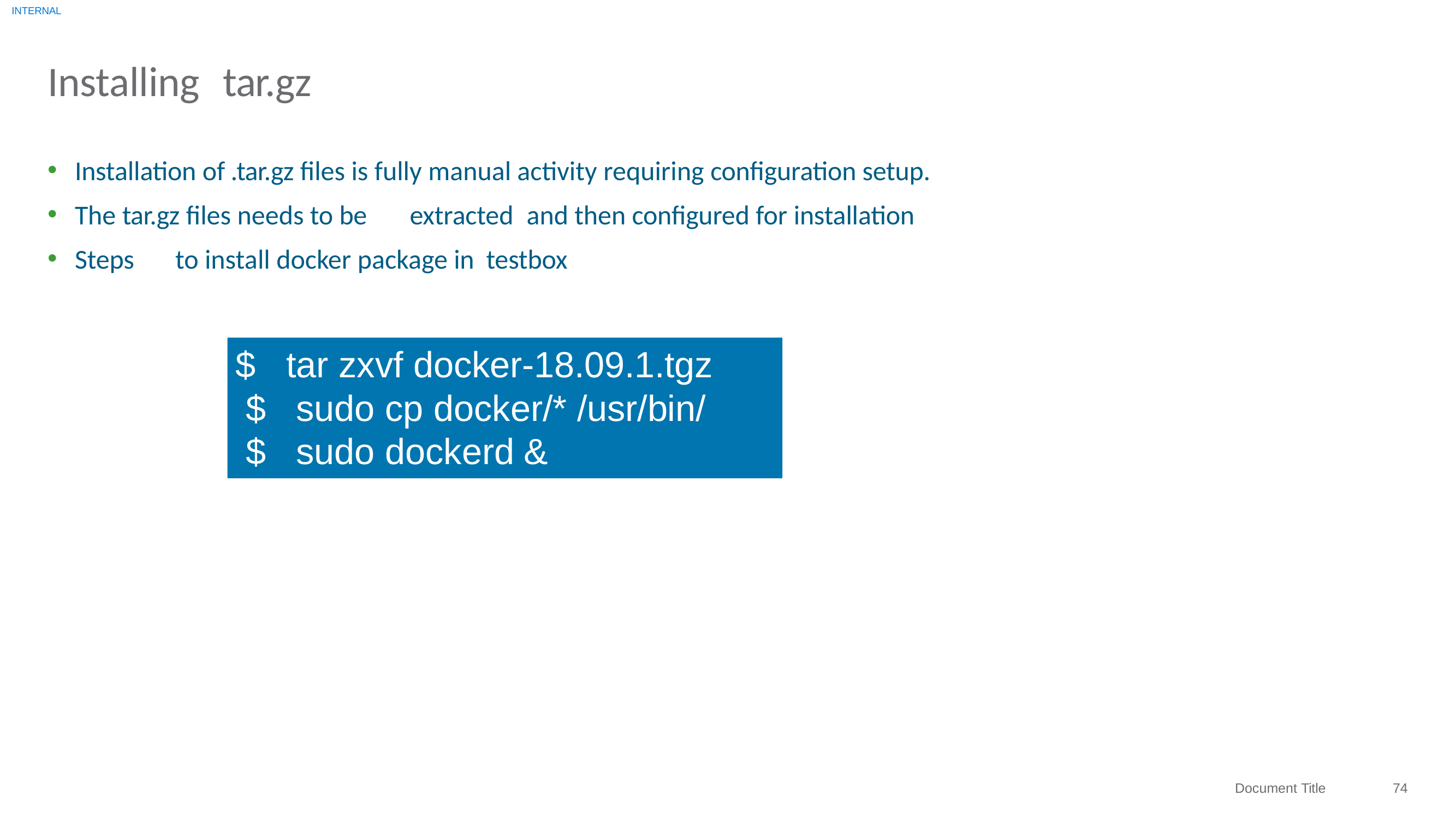

INTERNAL
# Installing	tar.gz
Installation of .tar.gz files is fully manual activity requiring configuration setup.
The tar.gz files needs to be	extracted	and then configured for installation
Steps	to install docker package in	testbox

$	tar zxvf docker-18.09.1.tgz
$	sudo cp docker/* /usr/bin/
$	sudo dockerd &
74
Document Title